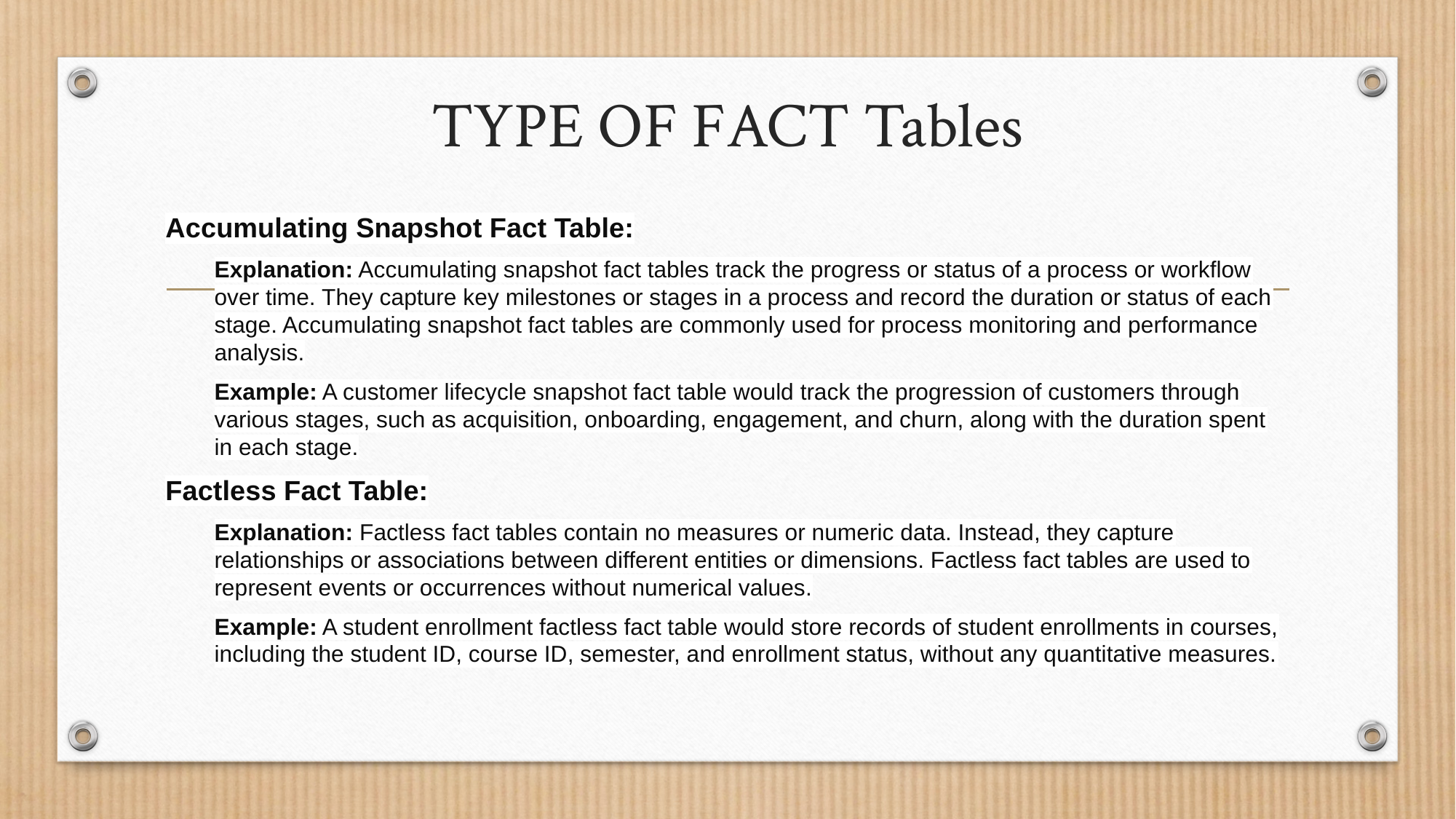

# TYPE OF FACT Tables
Accumulating Snapshot Fact Table:
Explanation: Accumulating snapshot fact tables track the progress or status of a process or workflow over time. They capture key milestones or stages in a process and record the duration or status of each stage. Accumulating snapshot fact tables are commonly used for process monitoring and performance analysis.
Example: A customer lifecycle snapshot fact table would track the progression of customers through various stages, such as acquisition, onboarding, engagement, and churn, along with the duration spent in each stage.
Factless Fact Table:
Explanation: Factless fact tables contain no measures or numeric data. Instead, they capture relationships or associations between different entities or dimensions. Factless fact tables are used to represent events or occurrences without numerical values.
Example: A student enrollment factless fact table would store records of student enrollments in courses, including the student ID, course ID, semester, and enrollment status, without any quantitative measures.